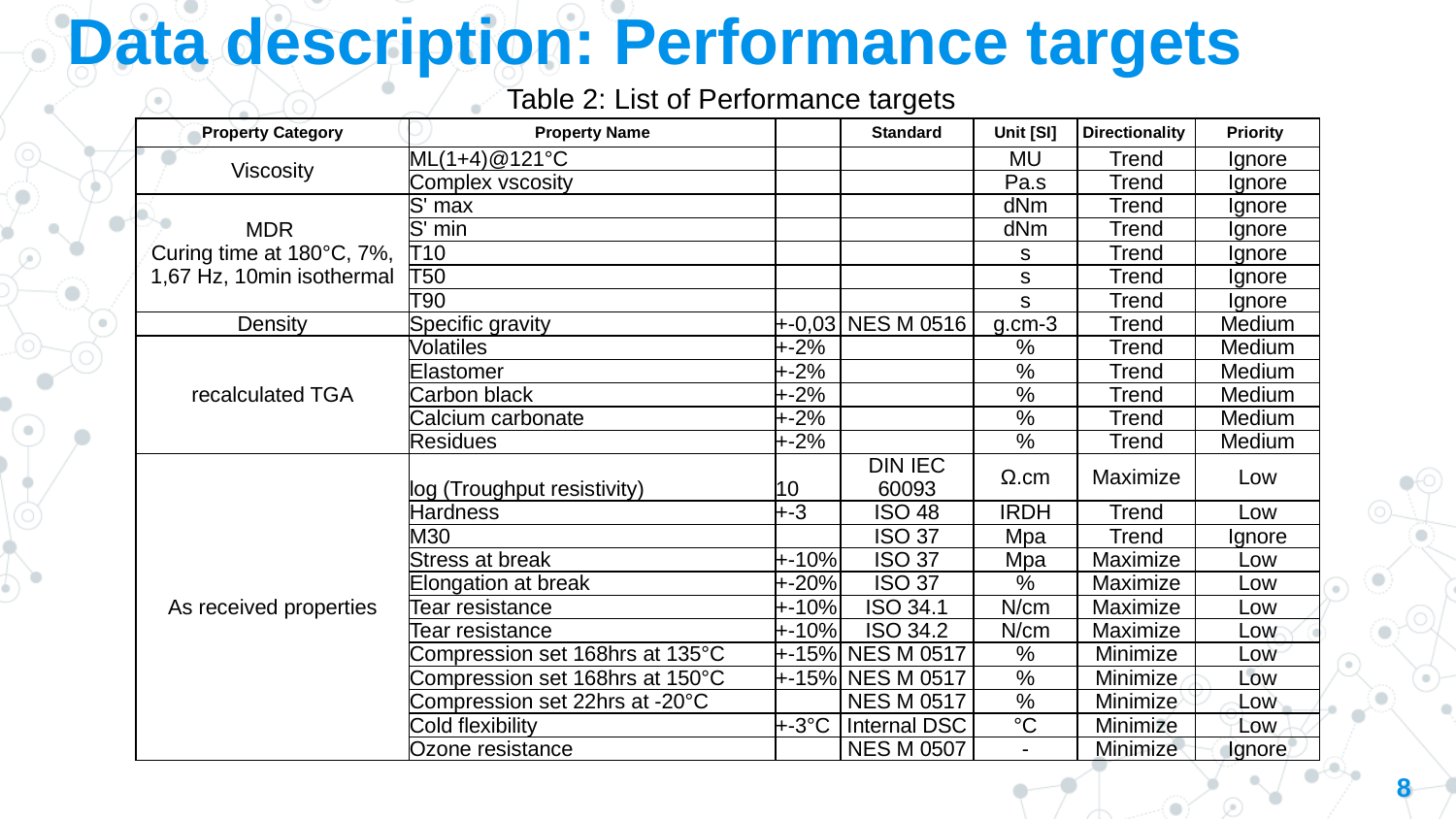

Data description: Performance targets
Table 2: List of Performance targets
| Property Category | Property Name |  | Standard | Unit [SI] | Directionality | Priority |
| --- | --- | --- | --- | --- | --- | --- |
| Viscosity | ML(1+4)@121°C |  |  | MU | Trend | Ignore |
|  | Complex vscosity |  |  | Pa.s | Trend | Ignore |
| MDR Curing time at 180°C, 7%, 1,67 Hz, 10min isothermal | S' max |  |  | dNm | Trend | Ignore |
|  | S' min |  |  | dNm | Trend | Ignore |
|  | T10 |  |  | s | Trend | Ignore |
|  | T50 |  |  | s | Trend | Ignore |
|  | T90 |  |  | s | Trend | Ignore |
| Density | Specific gravity | +-0,03 | NES M 0516 | g.cm-3 | Trend | Medium |
| recalculated TGA | Volatiles | +-2% |  | % | Trend | Medium |
|  | Elastomer | +-2% |  | % | Trend | Medium |
|  | Carbon black | +-2% |  | % | Trend | Medium |
|  | Calcium carbonate | +-2% |  | % | Trend | Medium |
|  | Residues | +-2% |  | % | Trend | Medium |
| As received properties | log (Troughput resistivity) | 10 | DIN IEC 60093 | Ω.cm | Maximize | Low |
|  | Hardness | +-3 | ISO 48 | IRDH | Trend | Low |
|  | M30 |  | ISO 37 | Mpa | Trend | Ignore |
|  | Stress at break | +-10% | ISO 37 | Mpa | Maximize | Low |
|  | Elongation at break | +-20% | ISO 37 | % | Maximize | Low |
|  | Tear resistance | +-10% | ISO 34.1 | N/cm | Maximize | Low |
|  | Tear resistance | +-10% | ISO 34.2 | N/cm | Maximize | Low |
|  | Compression set 168hrs at 135°C | +-15% | NES M 0517 | % | Minimize | Low |
|  | Compression set 168hrs at 150°C | +-15% | NES M 0517 | % | Minimize | Low |
|  | Compression set 22hrs at -20°C |  | NES M 0517 | % | Minimize | Low |
|  | Cold flexibility | +-3°C | Internal DSC | °C | Minimize | Low |
|  | Ozone resistance |  | NES M 0507 | - | Minimize | Ignore |
8